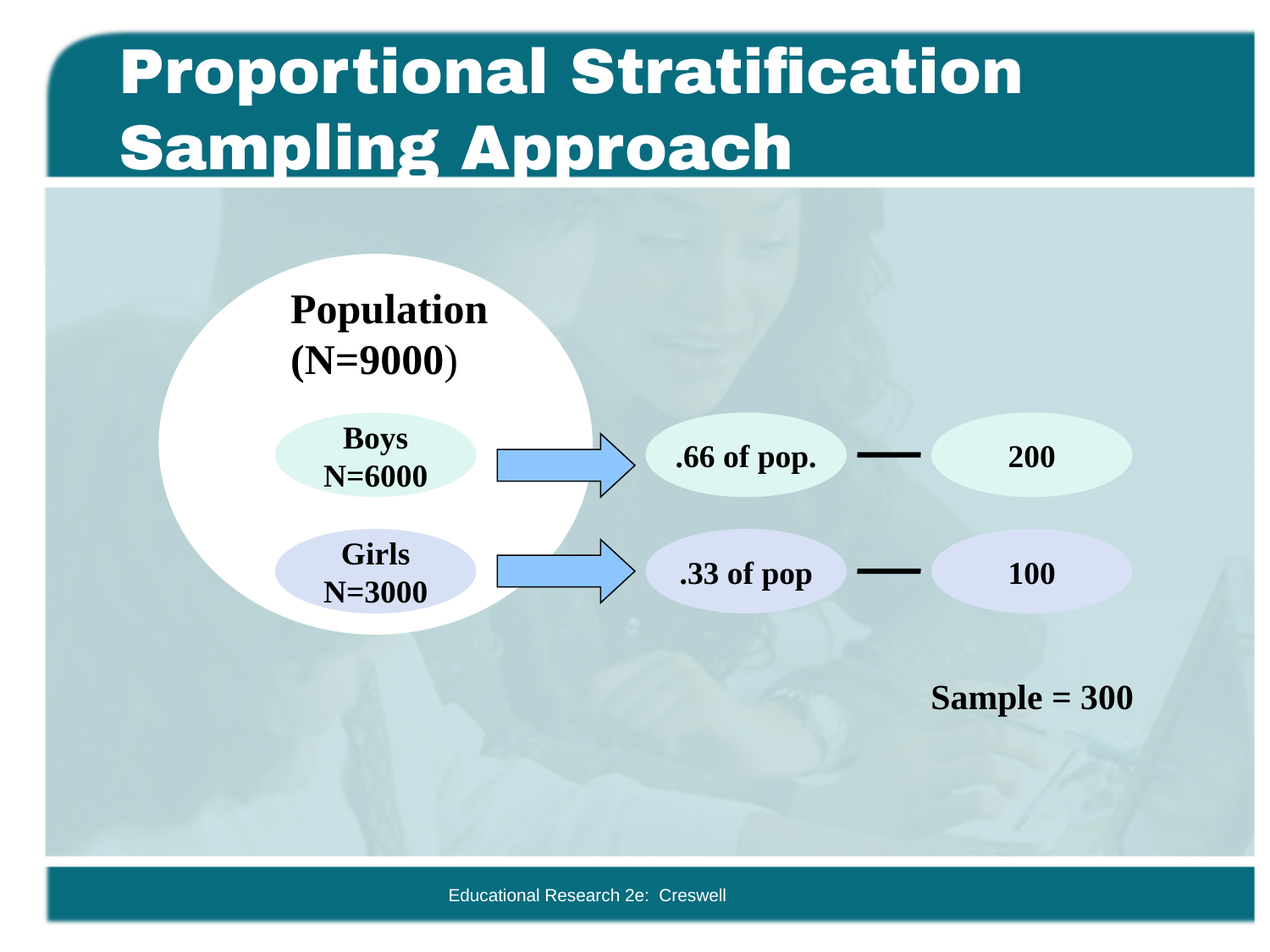

# Proportional Stratification Sampling Approach

Population
(N=9000)
Boys
N=6000
.66 of pop.
200

Girls
N=3000
.33 of pop
100

Sample = 300
Educational Research 2e:  Creswell